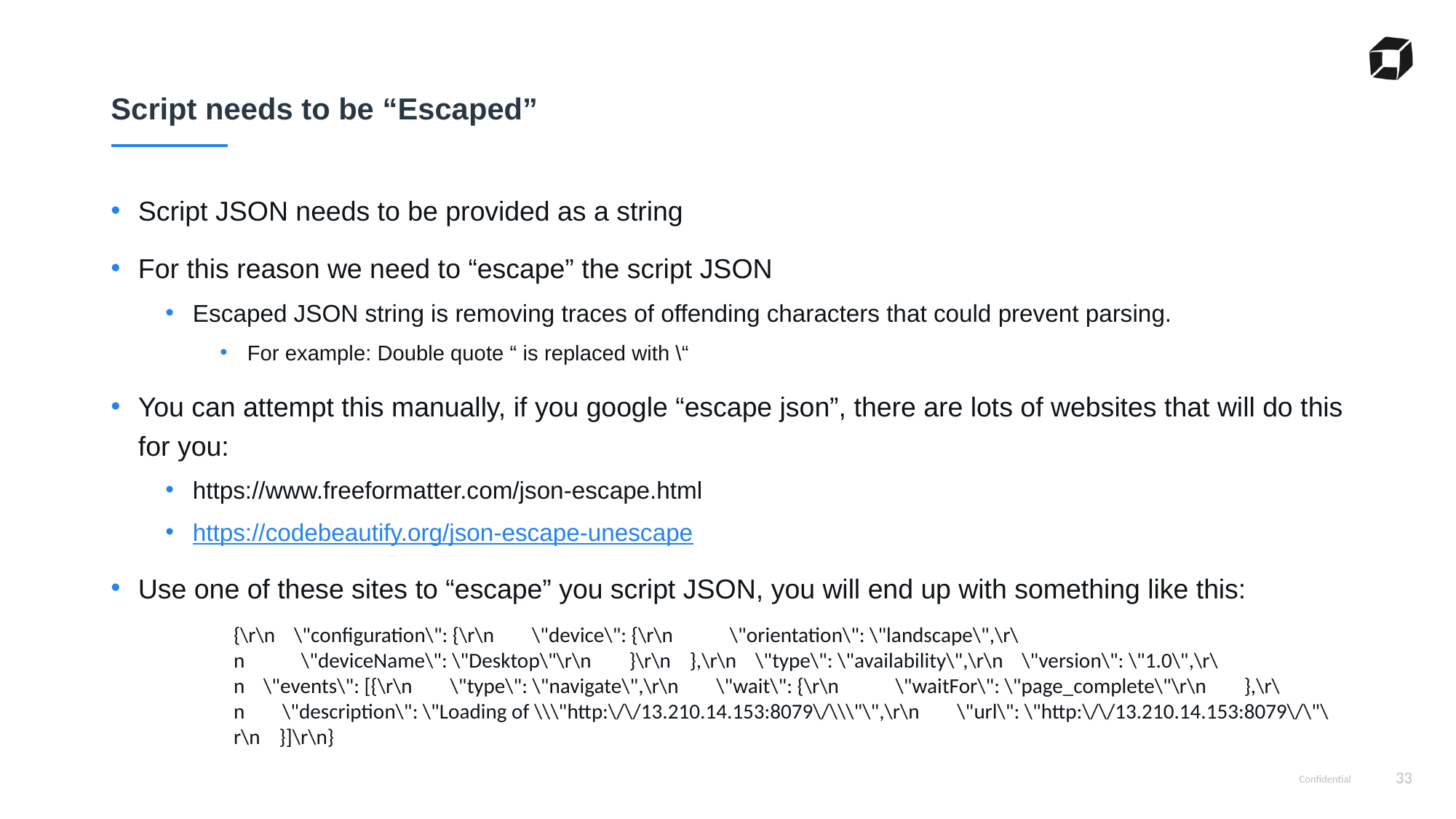

# Script needs to be “Escaped”
Script JSON needs to be provided as a string
For this reason we need to “escape” the script JSON
Escaped JSON string is removing traces of offending characters that could prevent parsing.
For example: Double quote “ is replaced with \“
You can attempt this manually, if you google “escape json”, there are lots of websites that will do this for you:
https://www.freeformatter.com/json-escape.html
https://codebeautify.org/json-escape-unescape
Use one of these sites to “escape” you script JSON, you will end up with something like this:
{\r\n    \"configuration\": {\r\n        \"device\": {\r\n            \"orientation\": \"landscape\",\r\n            \"deviceName\": \"Desktop\"\r\n        }\r\n    },\r\n    \"type\": \"availability\",\r\n    \"version\": \"1.0\",\r\n    \"events\": [{\r\n        \"type\": \"navigate\",\r\n        \"wait\": {\r\n            \"waitFor\": \"page_complete\"\r\n        },\r\n        \"description\": \"Loading of \\\"http:\/\/13.210.14.153:8079\/\\\"\",\r\n        \"url\": \"http:\/\/13.210.14.153:8079\/\"\r\n    }]\r\n}